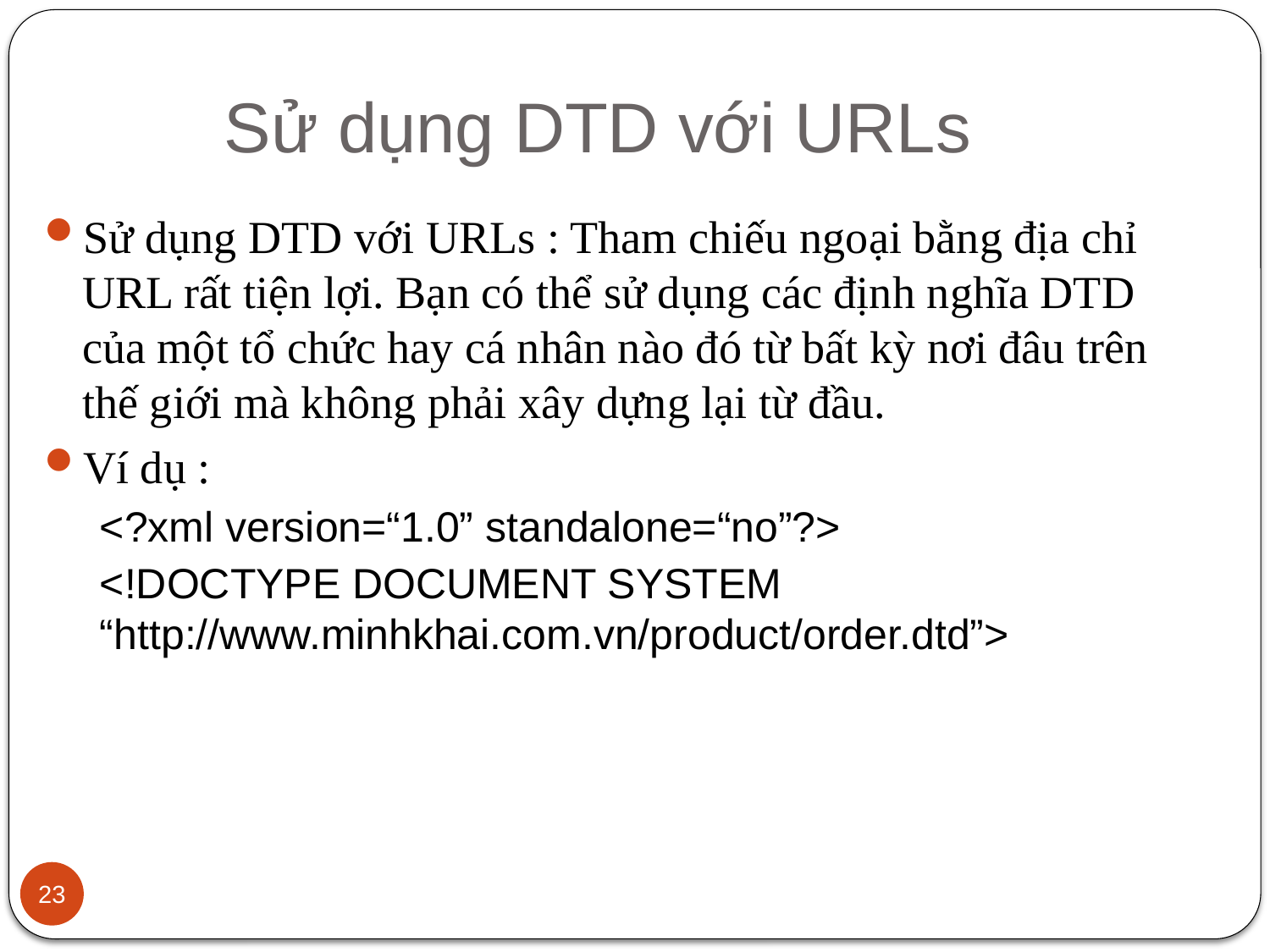

# Sử dụng DTD với URLs
Sử dụng DTD với URLs : Tham chiếu ngoại bằng địa chỉ URL rất tiện lợi. Bạn có thể sử dụng các định nghĩa DTD của một tổ chức hay cá nhân nào đó từ bất kỳ nơi đâu trên thế giới mà không phải xây dựng lại từ đầu.
Ví dụ :
<?xml version=“1.0” standalone=“no”?>
<!DOCTYPE DOCUMENT SYSTEM “http://www.minhkhai.com.vn/product/order.dtd”>

23